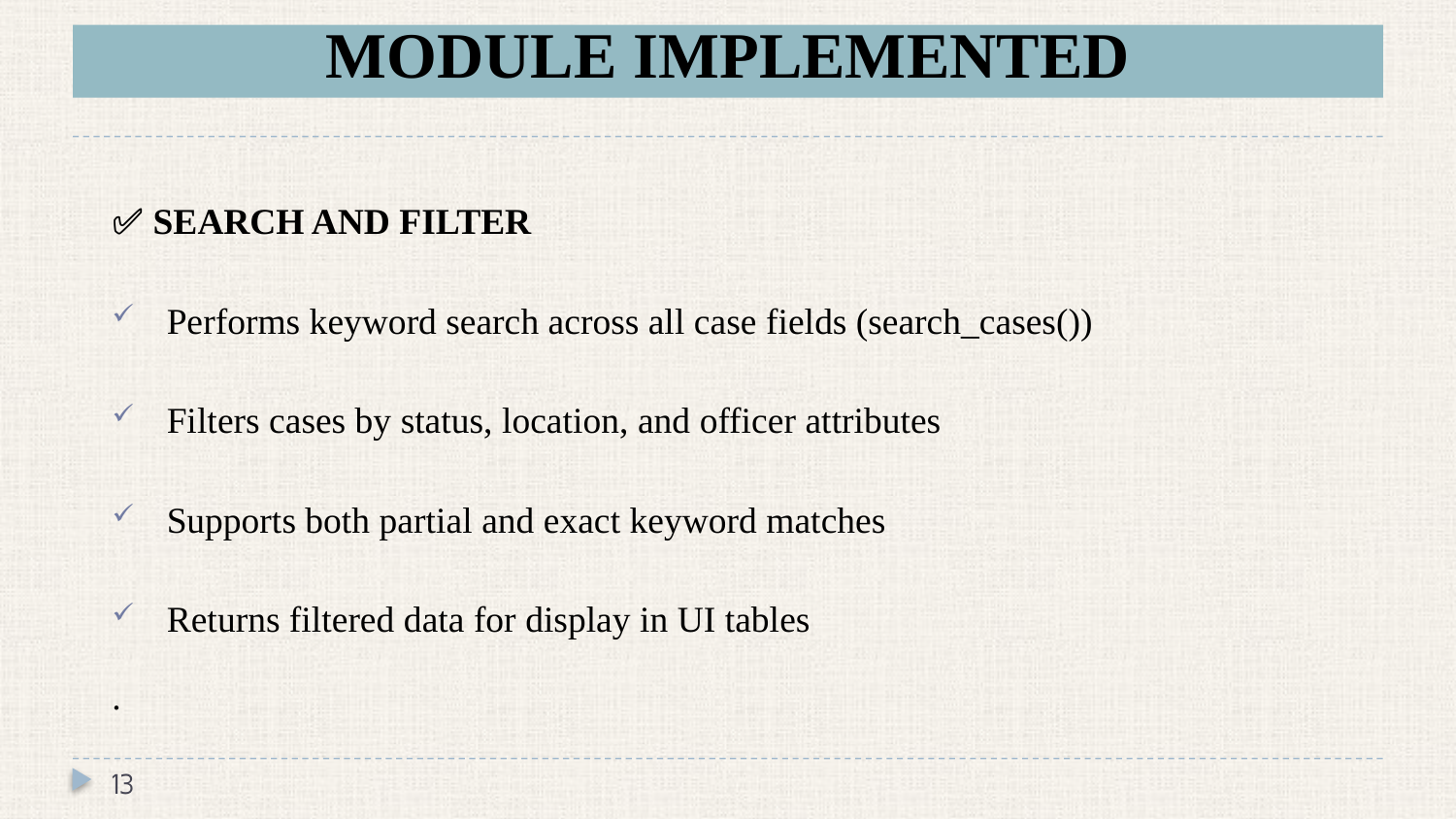

# MODULE IMPLEMENTED
✅ SEARCH AND FILTER
Performs keyword search across all case fields (search_cases())
Filters cases by status, location, and officer attributes
Supports both partial and exact keyword matches
Returns filtered data for display in UI tables
.
13